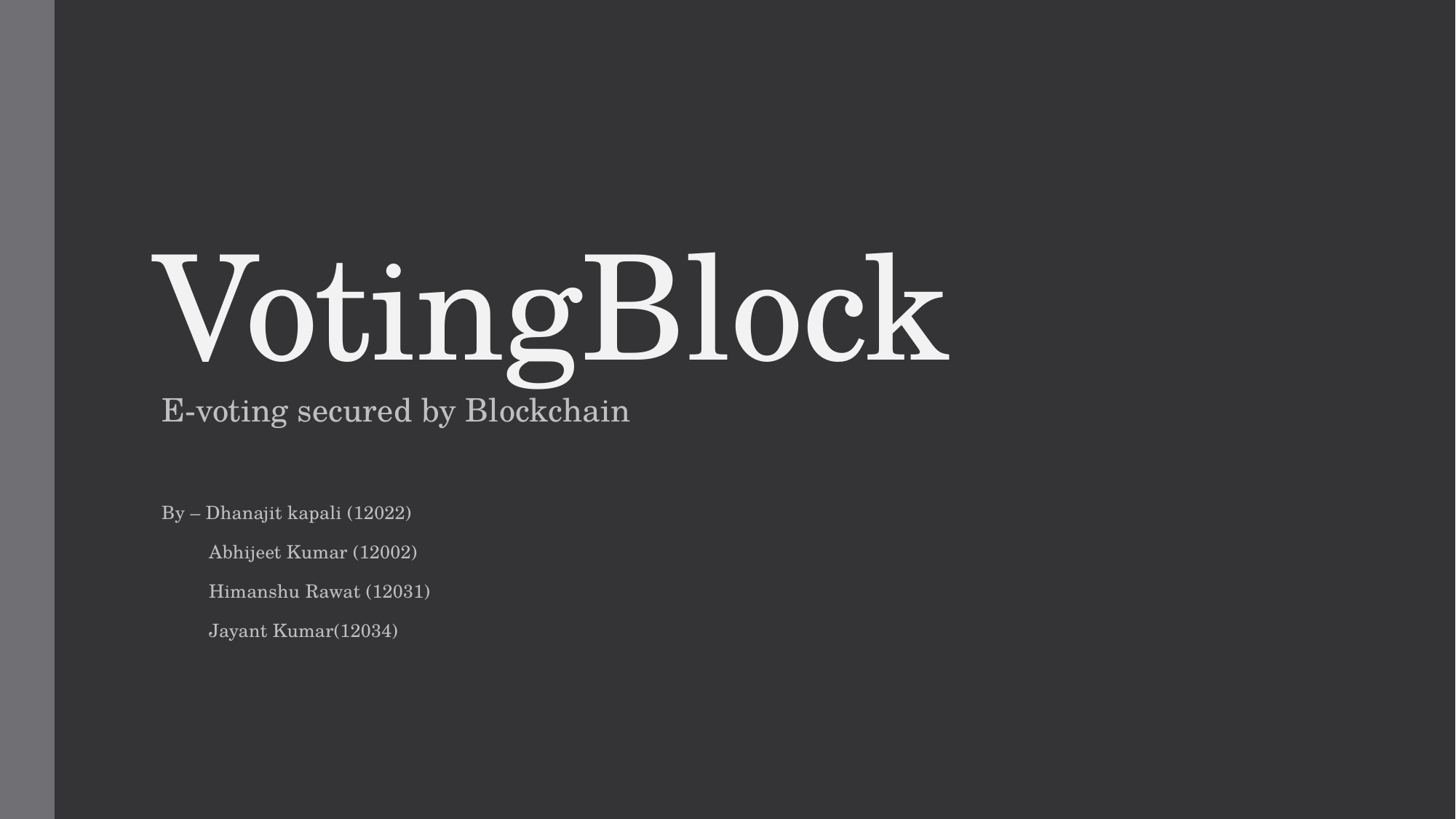

# VotingBlock
E-voting secured by Blockchain

By – Dhanajit kapali (12022)
         Abhijeet Kumar (12002)
         Himanshu Rawat (12031)
         Jayant Kumar(12034)